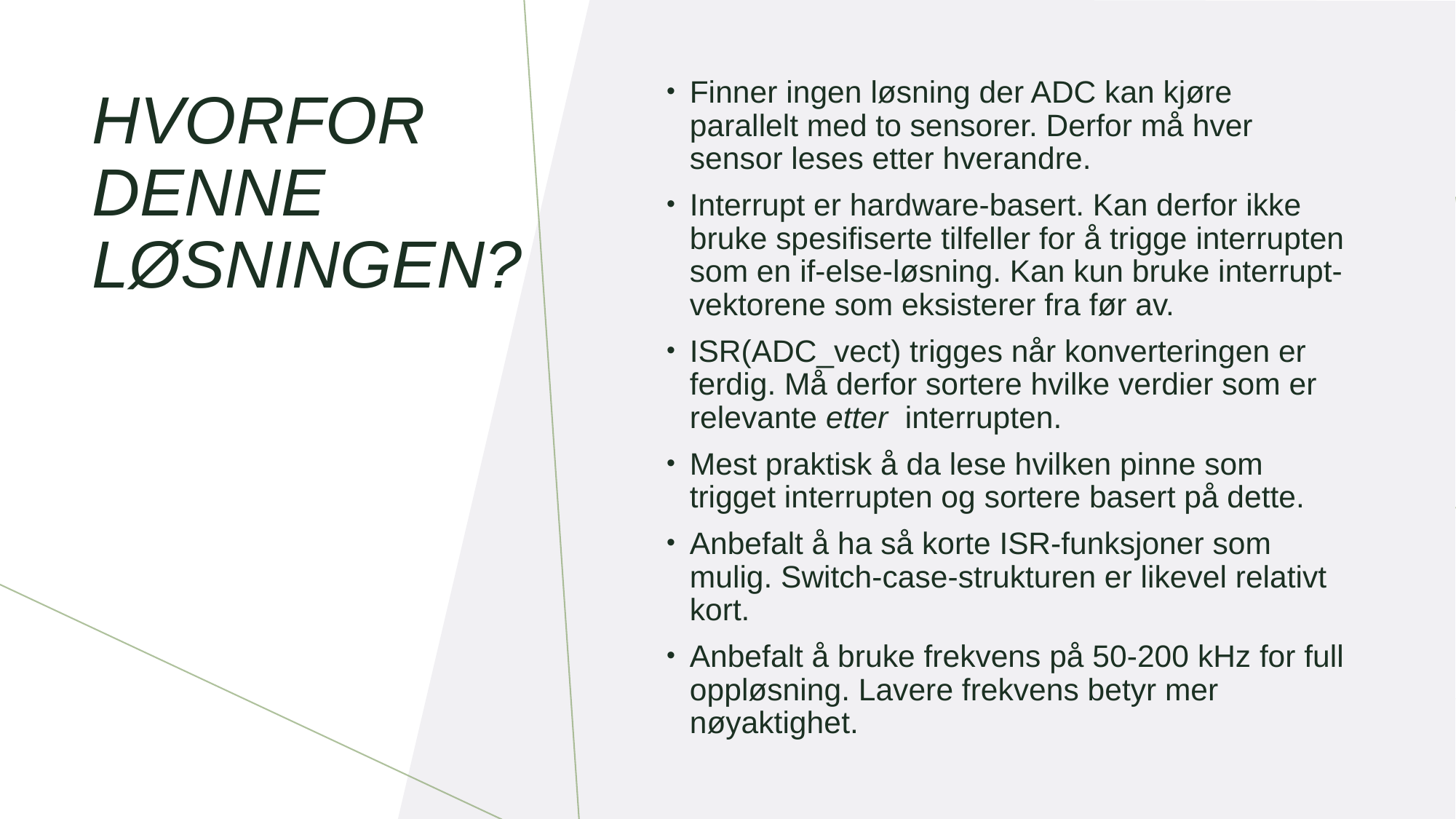

Finner ingen løsning der ADC kan kjøre parallelt med to sensorer. Derfor må hver sensor leses etter hverandre.
Interrupt er hardware-basert. Kan derfor ikke bruke spesifiserte tilfeller for å trigge interrupten som en if-else-løsning. Kan kun bruke interrupt-vektorene som eksisterer fra før av.
ISR(ADC_vect) trigges når konverteringen er ferdig. Må derfor sortere hvilke verdier som er relevante etter  interrupten.
Mest praktisk å da lese hvilken pinne som trigget interrupten og sortere basert på dette.
Anbefalt å ha så korte ISR-funksjoner som mulig. Switch-case-strukturen er likevel relativt kort.
Anbefalt å bruke frekvens på 50-200 kHz for full oppløsning. Lavere frekvens betyr mer nøyaktighet.
# Hvorfor denne løsningen?